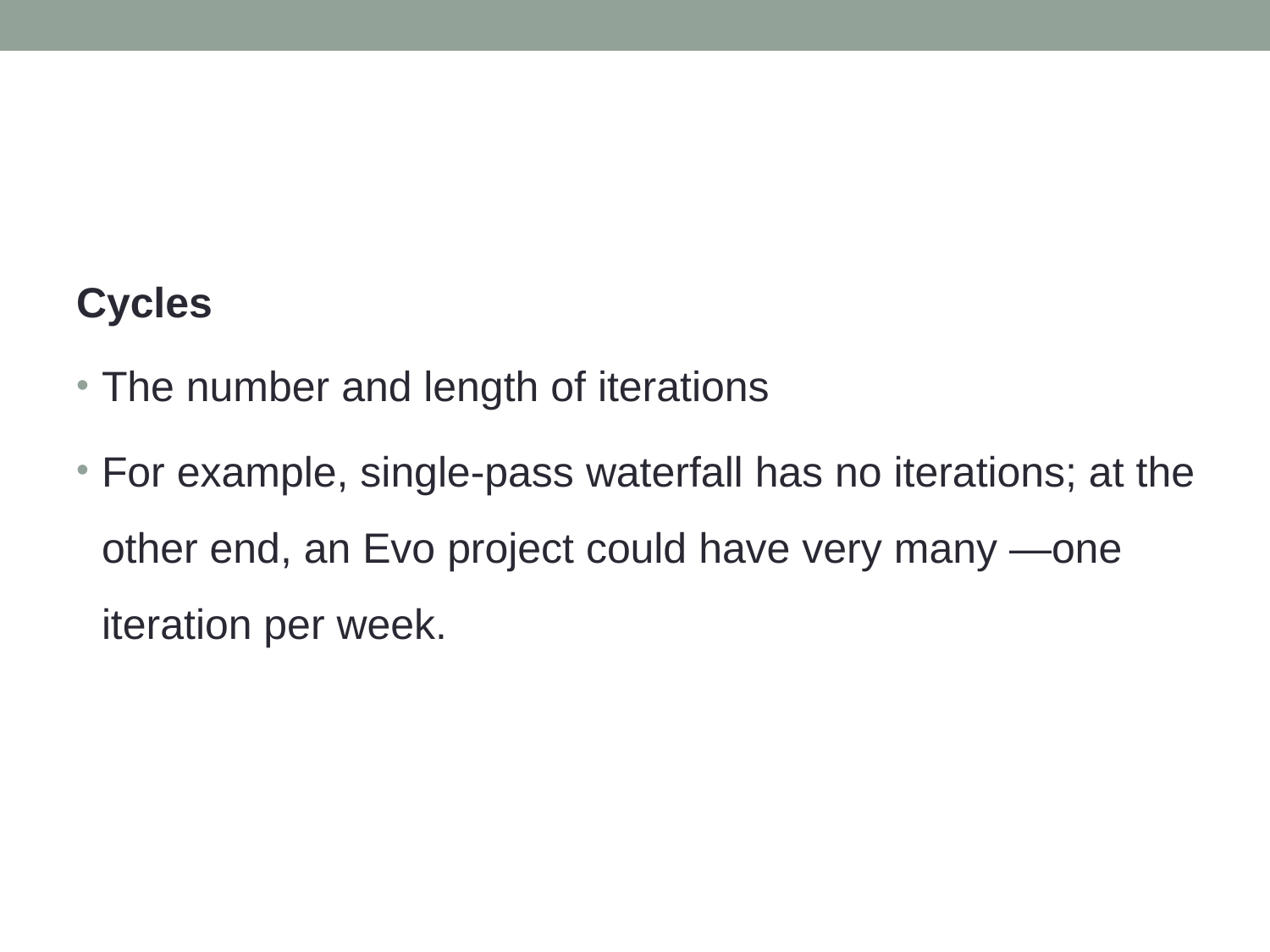

Cycles
The number and length of iterations
For example, single-pass waterfall has no iterations; at the other end, an Evo project could have very many —one iteration per week.